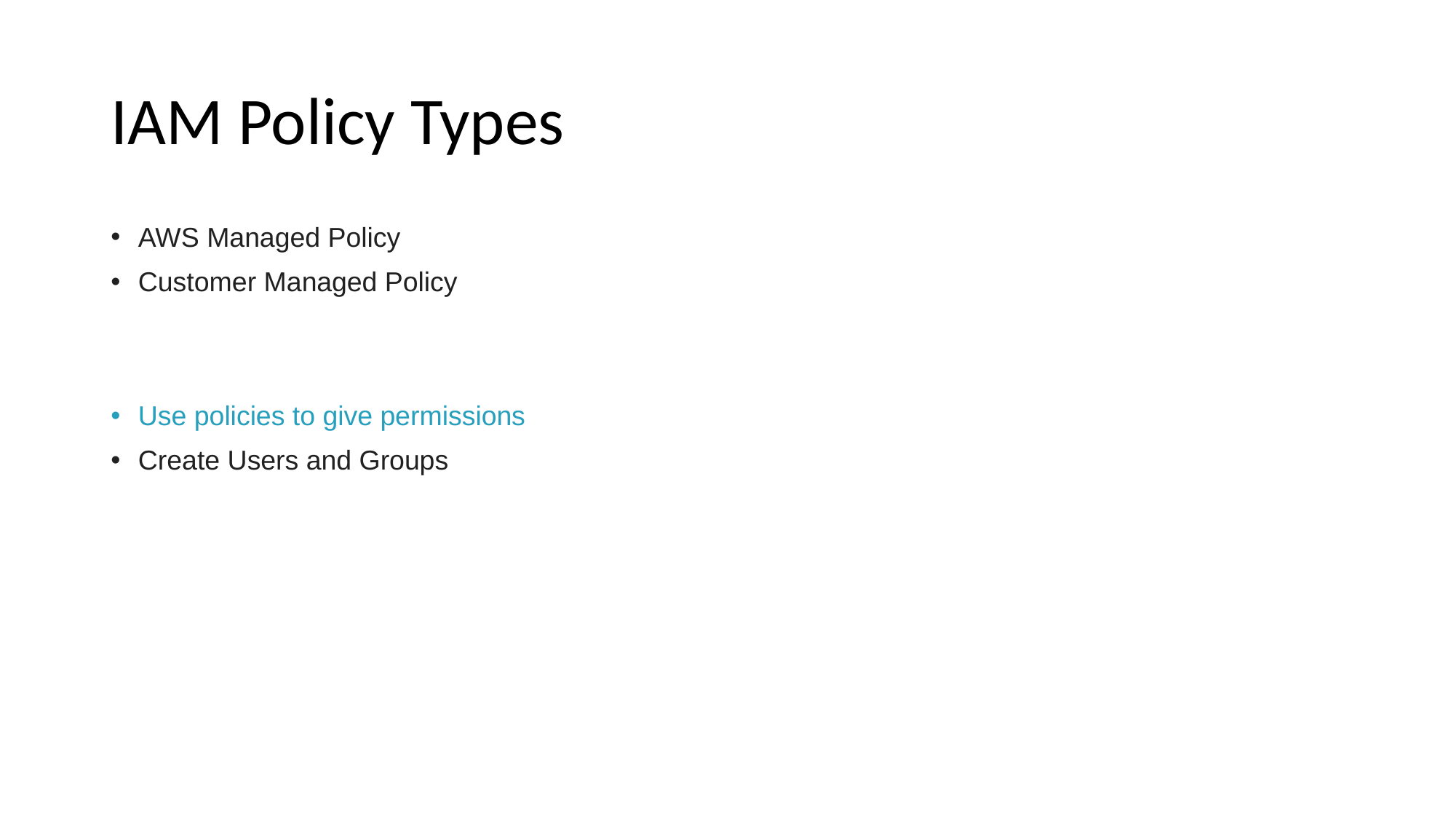

# IAM Policy Types
AWS Managed Policy
Customer Managed Policy

Use policies to give permissions
Create Users and Groups